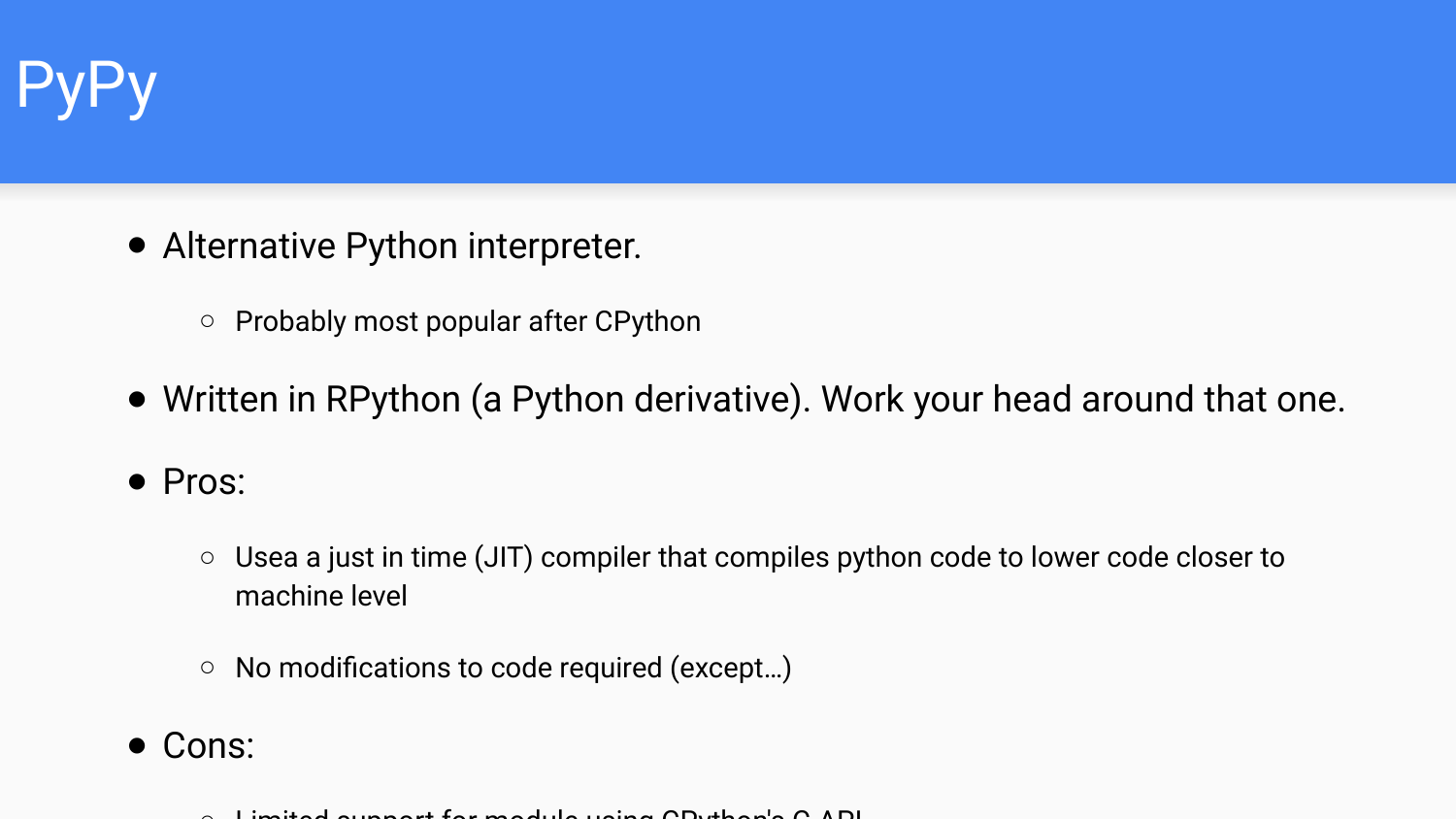

# PyPy
Alternative Python interpreter.
Probably most popular after CPython
Written in RPython (a Python derivative). Work your head around that one.
Pros:
Usea a just in time (JIT) compiler that compiles python code to lower code closer to machine level
No modifications to code required (except…)
Cons:
Limited support for module using CPython's C-API
Support getting better, but performance could vary.
May require modified libraries